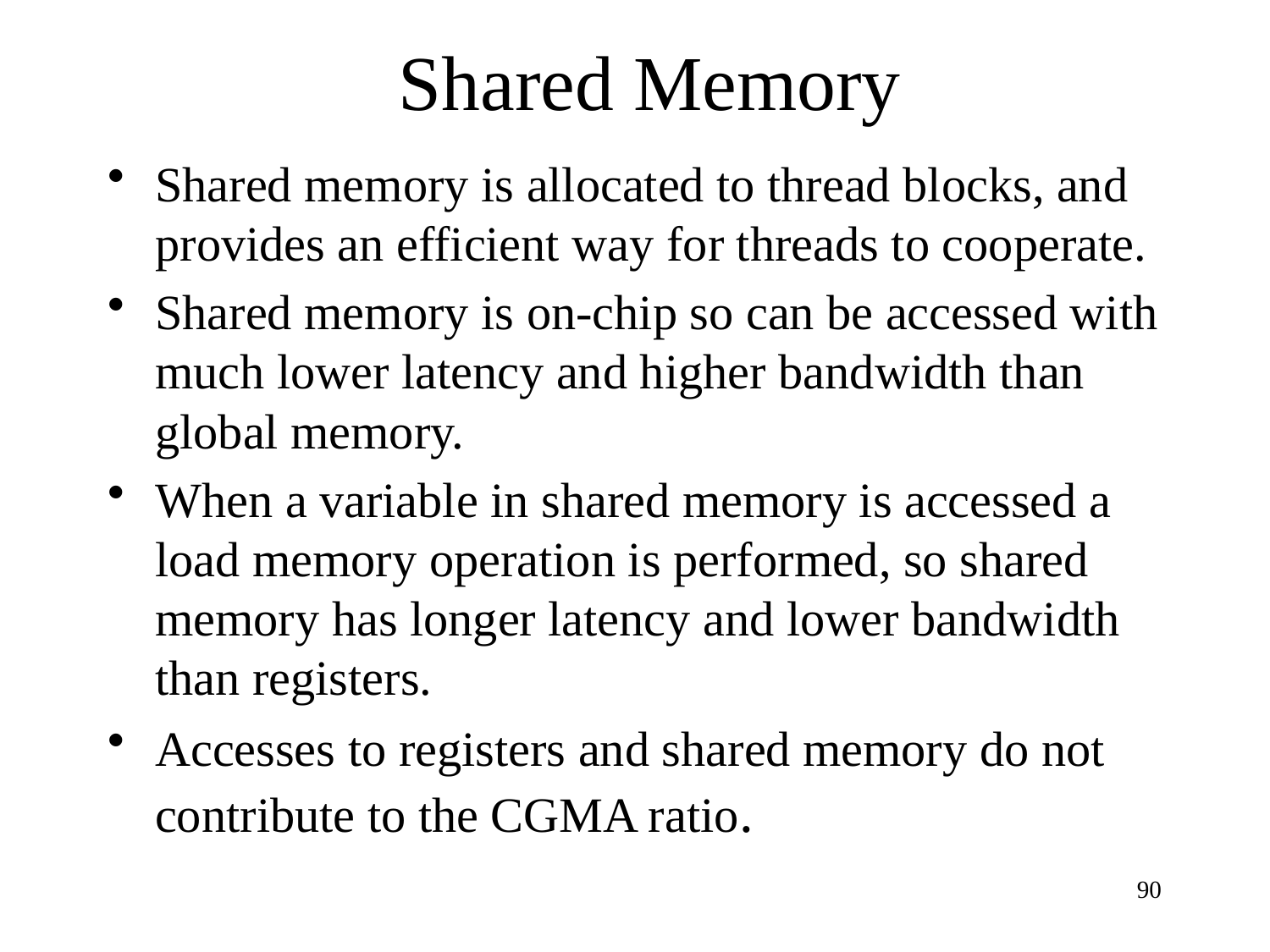

# Shared Memory
Shared memory is allocated to thread blocks, and provides an efficient way for threads to cooperate.
Shared memory is on-chip so can be accessed with much lower latency and higher bandwidth than global memory.
When a variable in shared memory is accessed a load memory operation is performed, so shared memory has longer latency and lower bandwidth than registers.
Accesses to registers and shared memory do not contribute to the CGMA ratio.
90